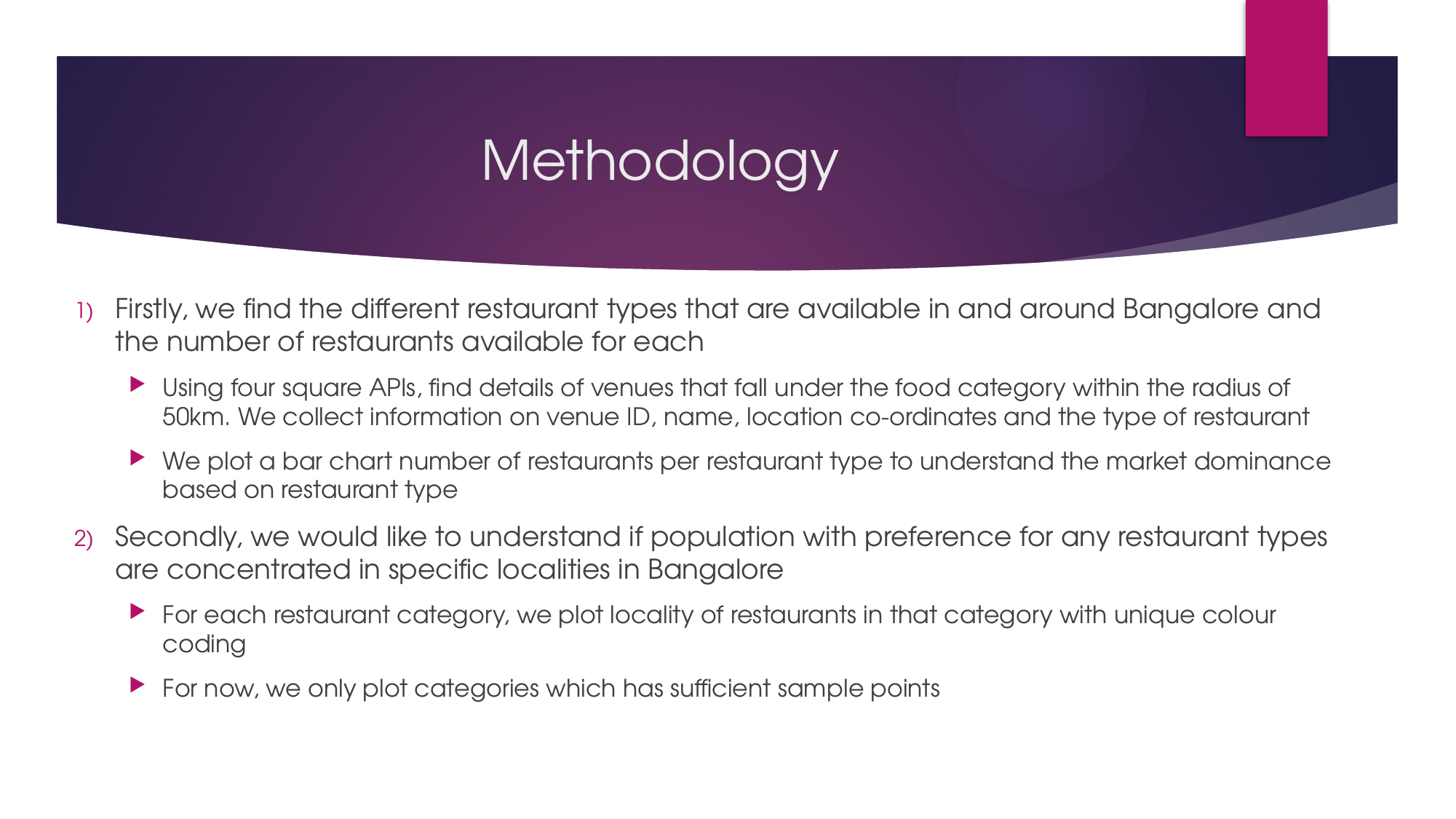

# Methodology
Firstly, we find the different restaurant types that are available in and around Bangalore and the number of restaurants available for each
Using four square APIs, find details of venues that fall under the food category within the radius of 50km. We collect information on venue ID, name, location co-ordinates and the type of restaurant
We plot a bar chart number of restaurants per restaurant type to understand the market dominance based on restaurant type
Secondly, we would like to understand if population with preference for any restaurant types are concentrated in specific localities in Bangalore
For each restaurant category, we plot locality of restaurants in that category with unique colour coding
For now, we only plot categories which has sufficient sample points